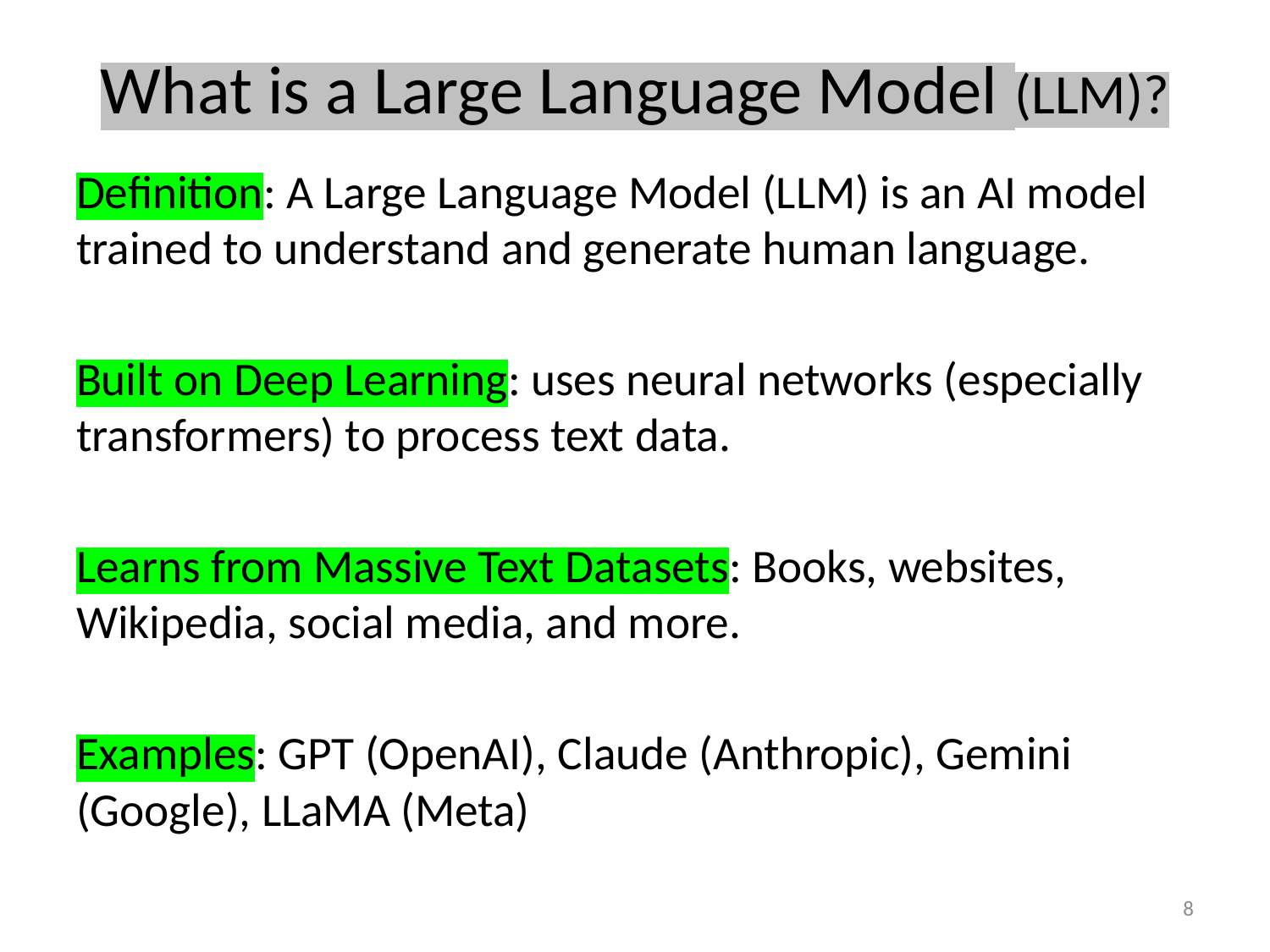

# What is a Large Language Model (LLM)?
Definition: A Large Language Model (LLM) is an AI model trained to understand and generate human language.

Built on Deep Learning: uses neural networks (especially transformers) to process text data.

Learns from Massive Text Datasets: Books, websites, Wikipedia, social media, and more.

Examples: GPT (OpenAI), Claude (Anthropic), Gemini (Google), LLaMA (Meta)

8